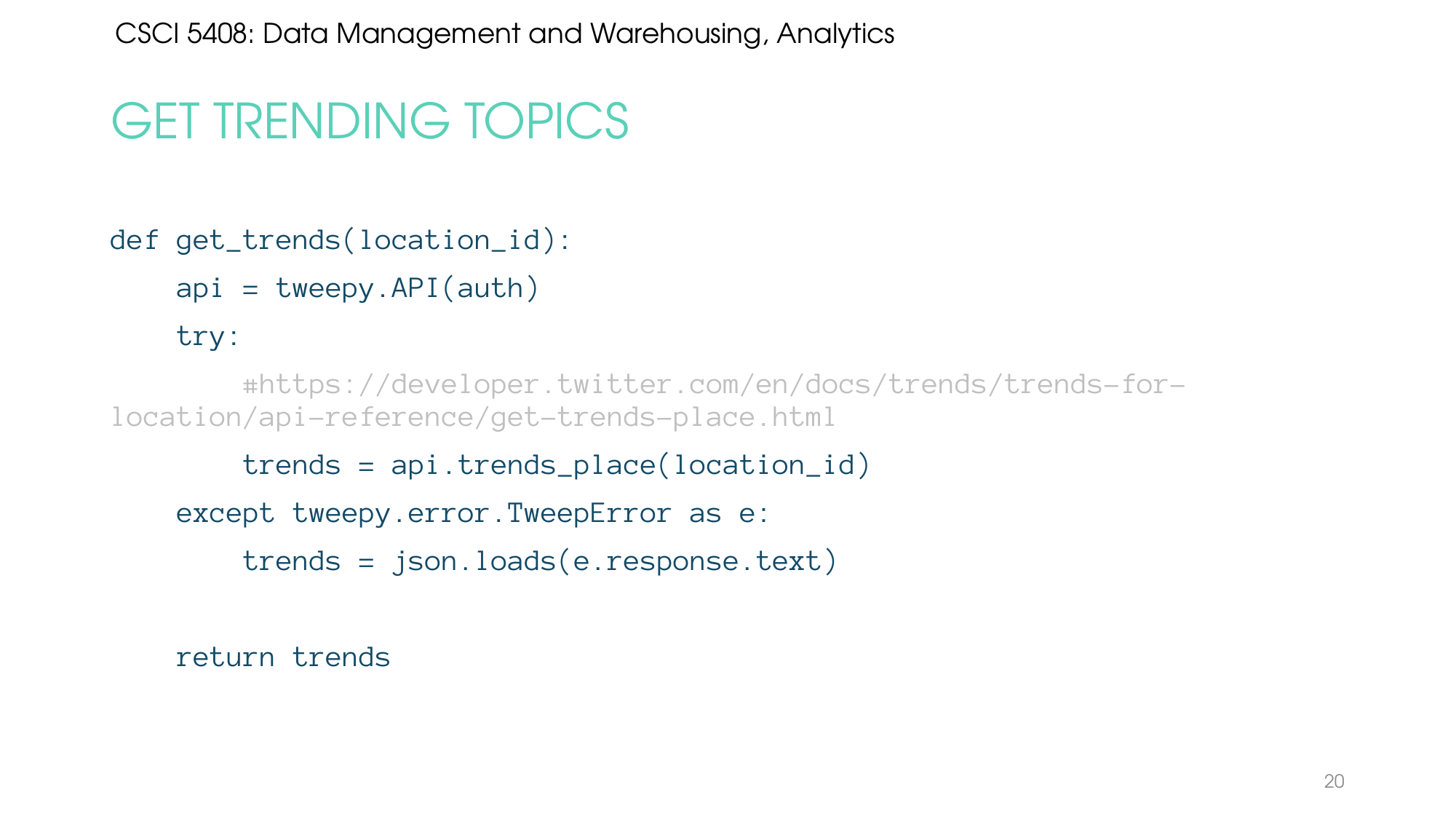

# Get Trending topics
def get_trends(location_id):
    api = tweepy.API(auth)
    try:
        #https://developer.twitter.com/en/docs/trends/trends-for-location/api-reference/get-trends-place.html
        trends = api.trends_place(location_id)
    except tweepy.error.TweepError as e:
        trends = json.loads(e.response.text)

    return trends
20